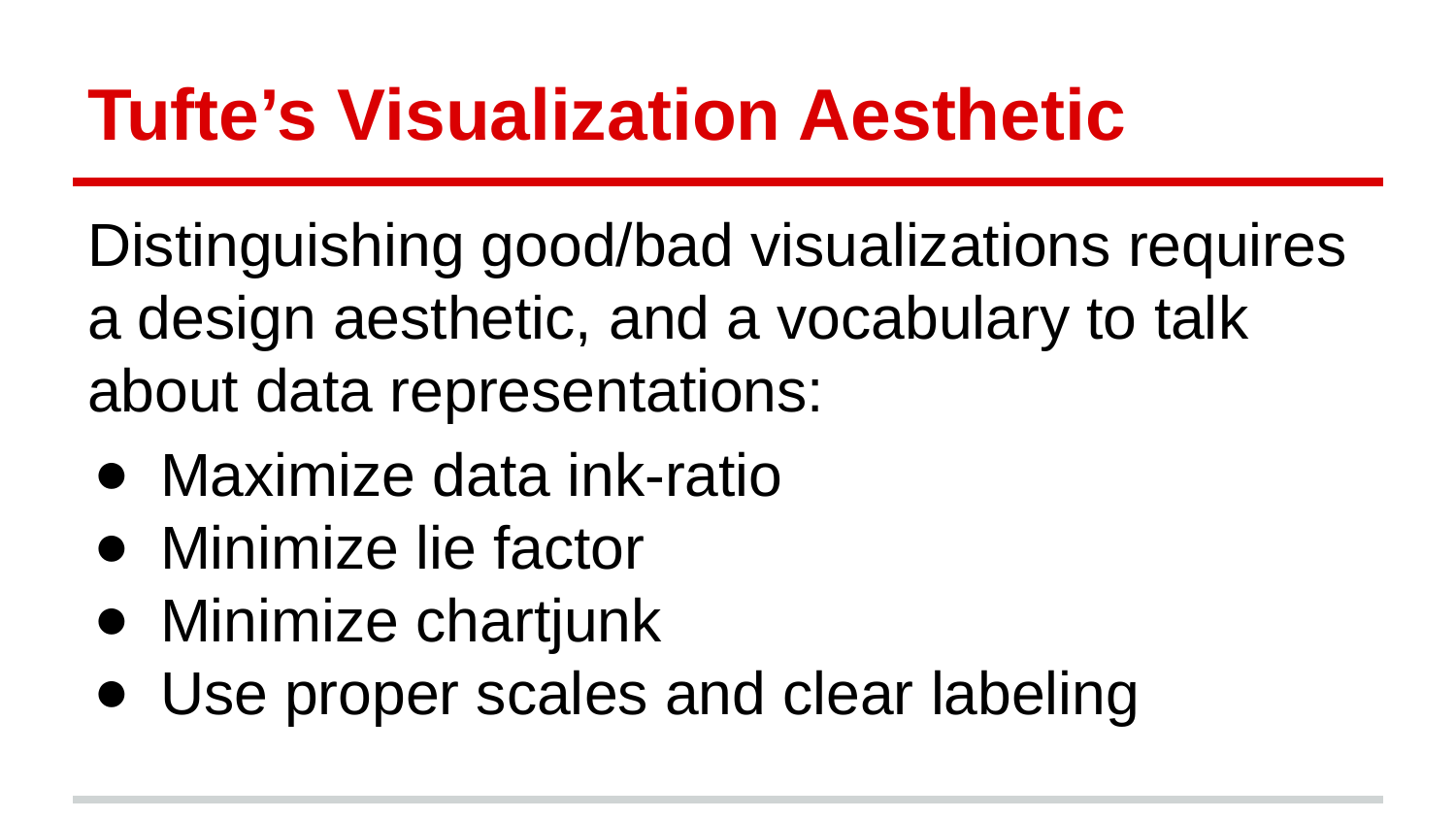

# Tufte’s Visualization Aesthetic
Distinguishing good/bad visualizations requires a design aesthetic, and a vocabulary to talk about data representations:
Maximize data ink-ratio
Minimize lie factor
Minimize chartjunk
Use proper scales and clear labeling